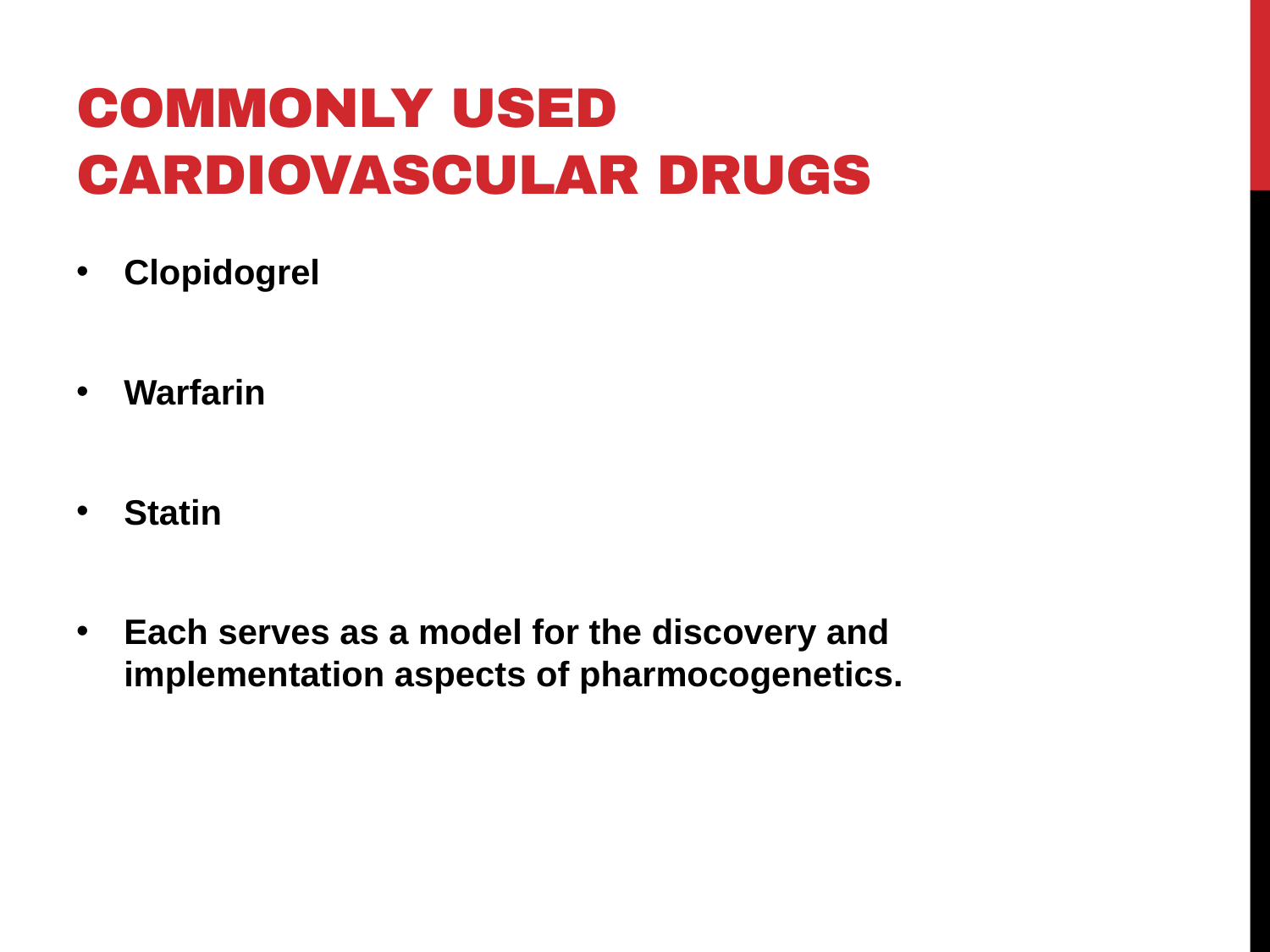

# Commonly used cardiovascular drugs
Clopidogrel

Warfarin

Statin

Each serves as a model for the discovery and implementation aspects of pharmocogenetics.